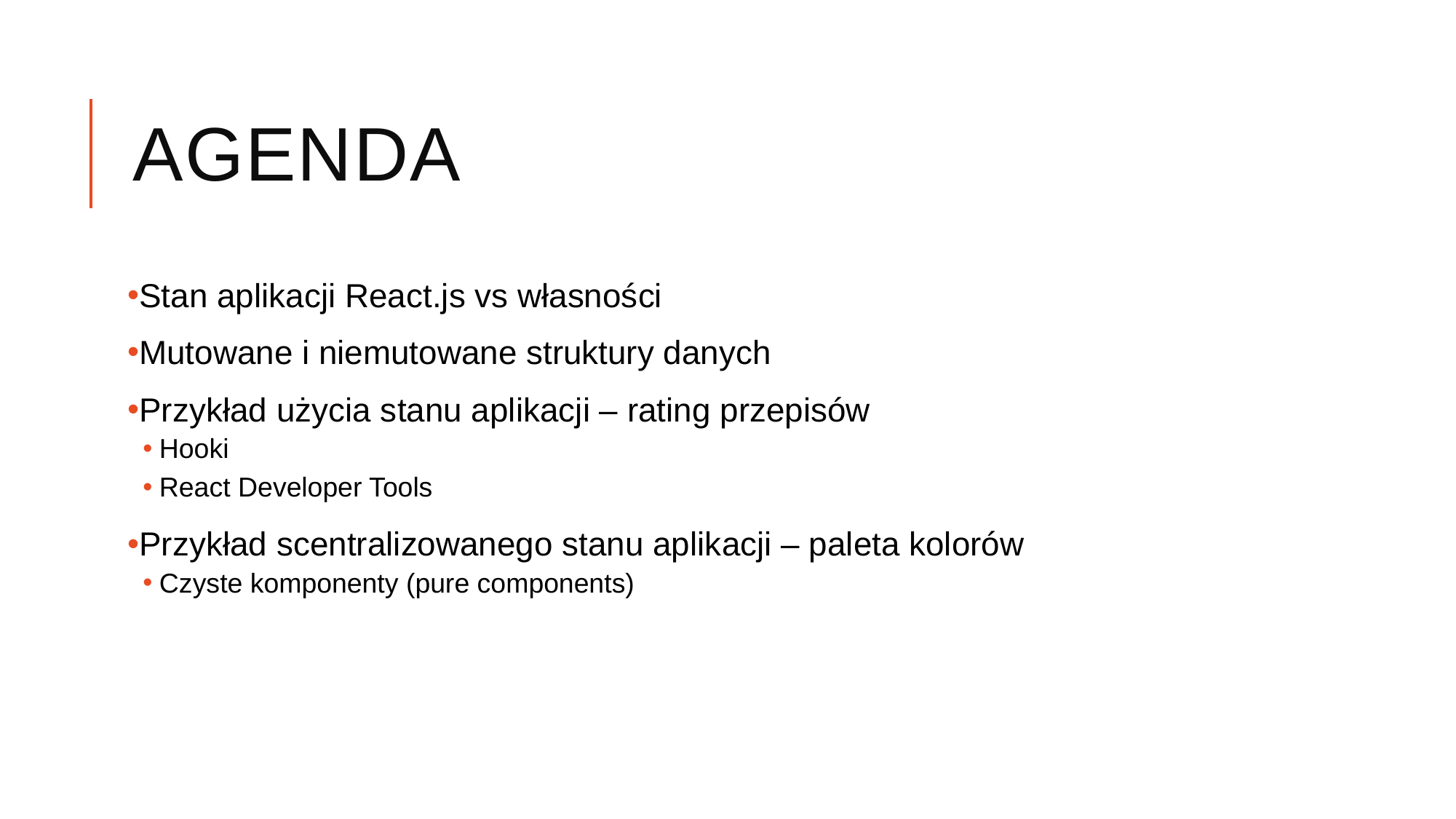

# Agenda
Stan aplikacji React.js vs własności
Mutowane i niemutowane struktury danych
Przykład użycia stanu aplikacji – rating przepisów
Hooki
React Developer Tools
Przykład scentralizowanego stanu aplikacji – paleta kolorów
Czyste komponenty (pure components)